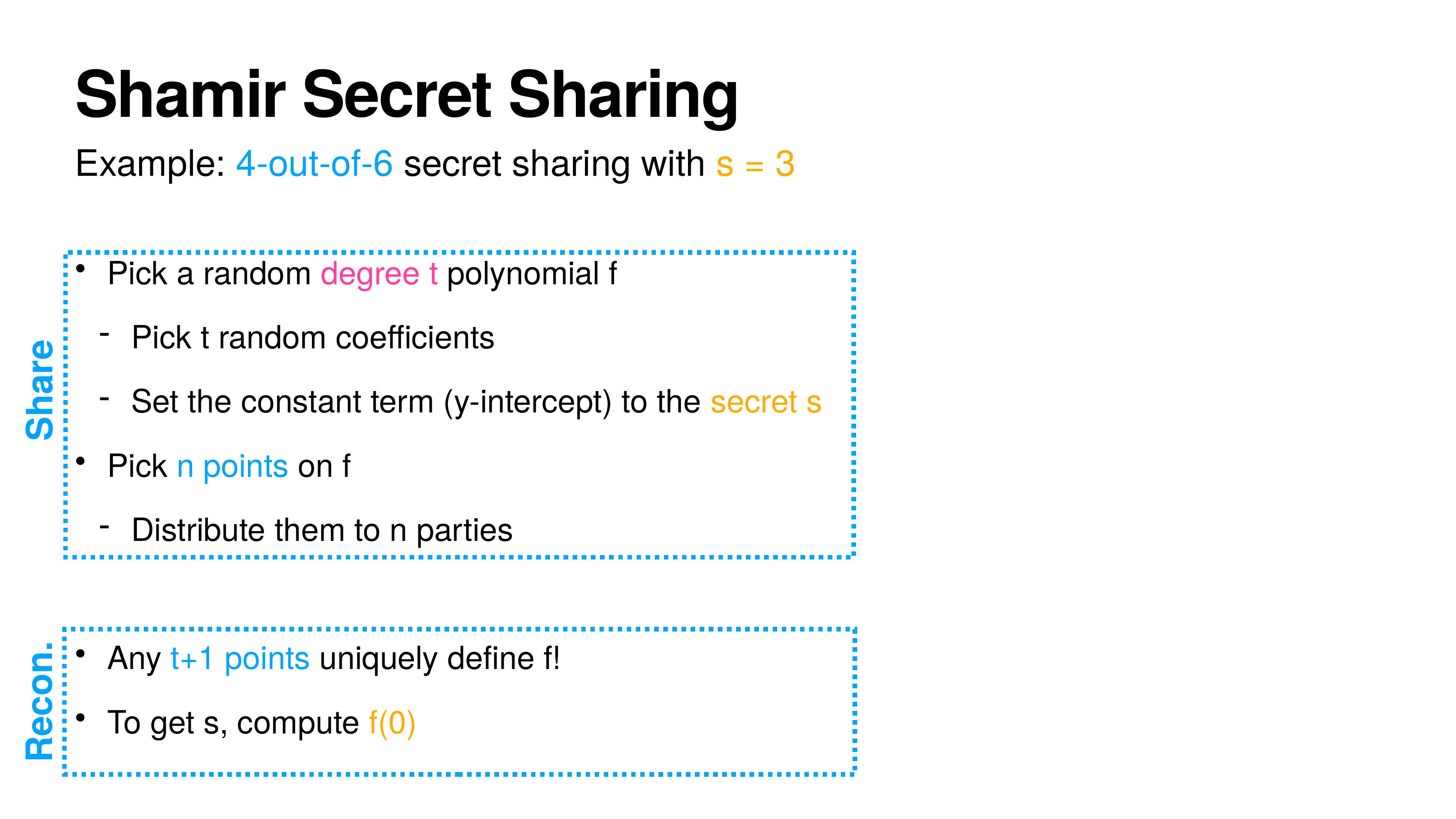

# Shamir Secret Sharing
Example: 4-out-of-6 secret sharing with s = 3

Pick a random degree t polynomial f
Pick t random coefficients
Set the constant term (y-intercept) to the secret s
Pick n points on f
Distribute them to n parties

Any t+1 points uniquely define f!
To get s, compute f(0)
Share

Recon.